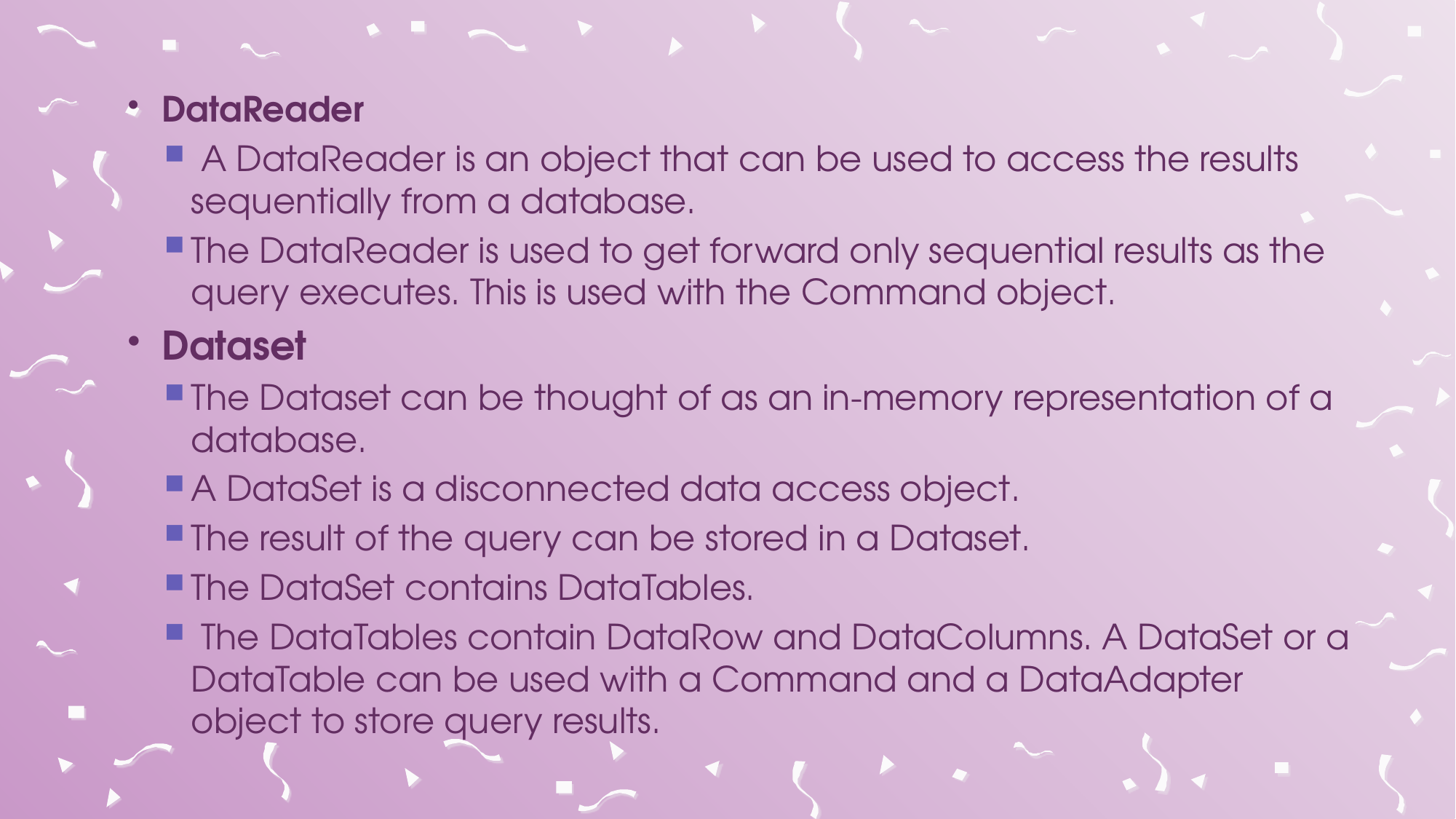

DataReader
 A DataReader is an object that can be used to access the results sequentially from a database.
The DataReader is used to get forward only sequential results as the query executes. This is used with the Command object.
Dataset
The Dataset can be thought of as an in-memory representation of a database.
A DataSet is a disconnected data access object.
The result of the query can be stored in a Dataset.
The DataSet contains DataTables.
 The DataTables contain DataRow and DataColumns. A DataSet or a DataTable can be used with a Command and a DataAdapter object to store query results.